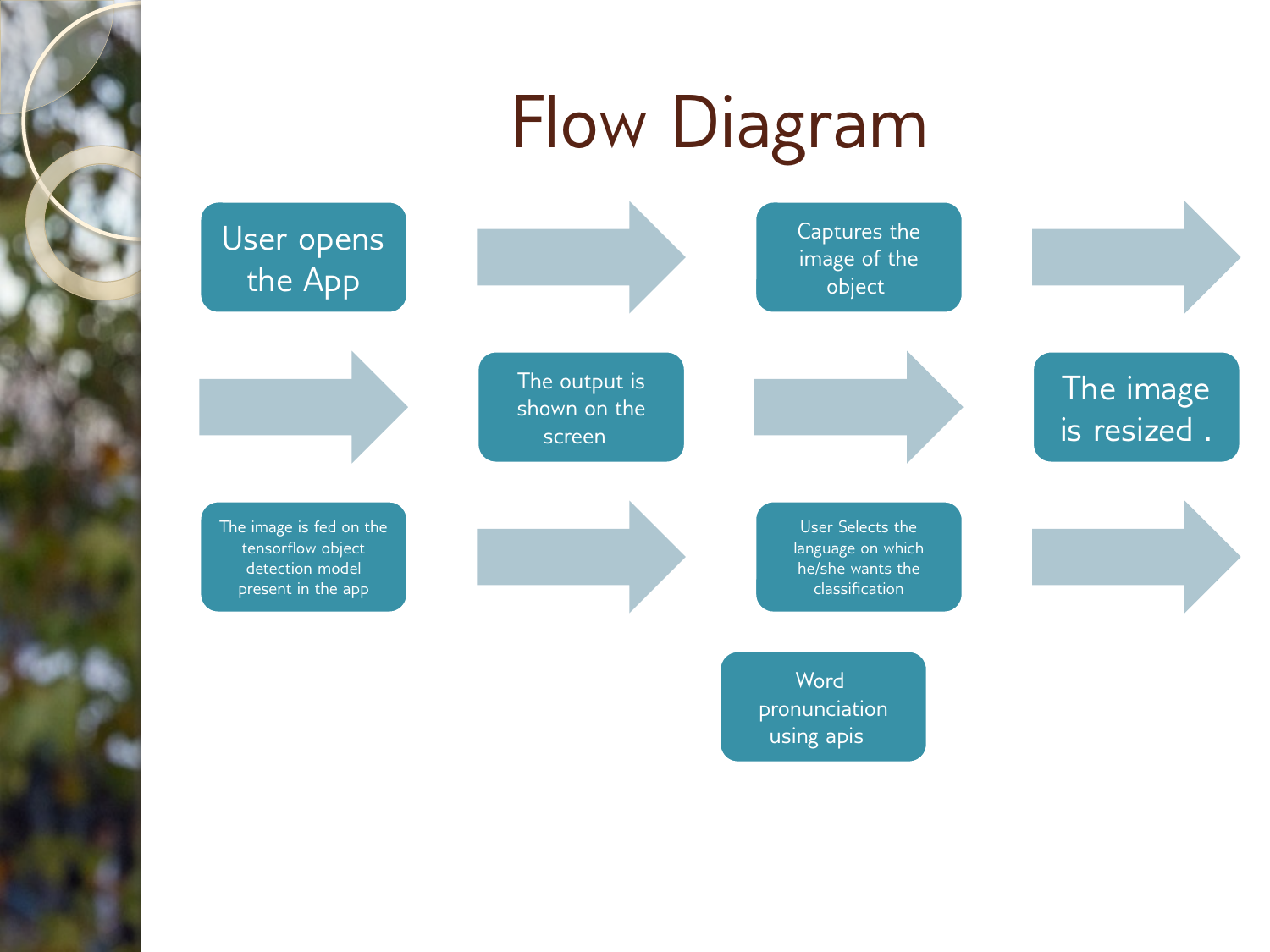

# Flow Diagram
User opens the App
Captures the image of the object
The image is resized .
The output is shown on the screen
The image is fed on the tensorflow object detection model present in the app
User Selects the language on which he/she wants the classification
Word  pronunciation using apis